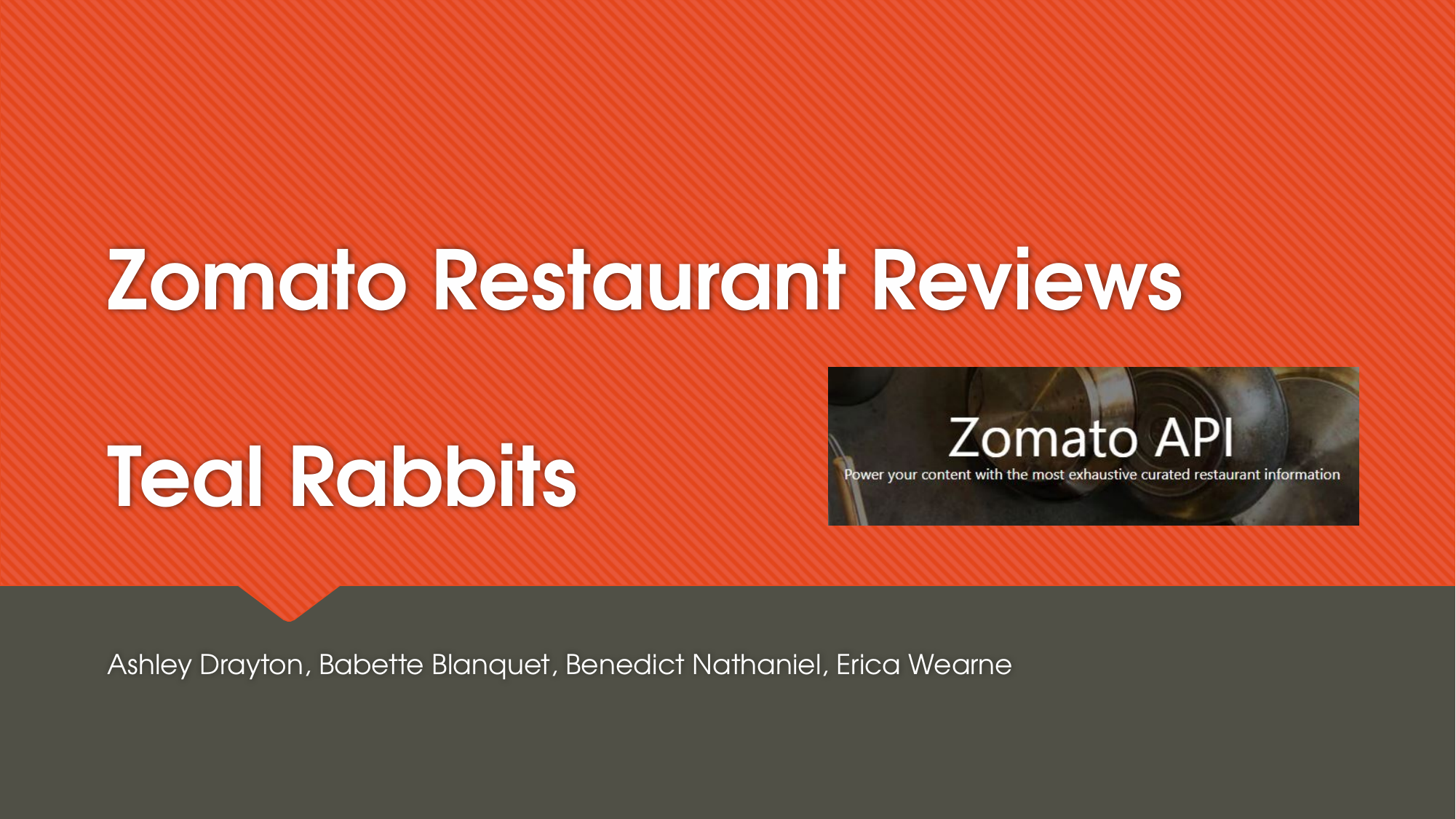

# Zomato Restaurant Reviews Teal Rabbits
Ashley Drayton, Babette Blanquet, Benedict Nathaniel, Erica Wearne